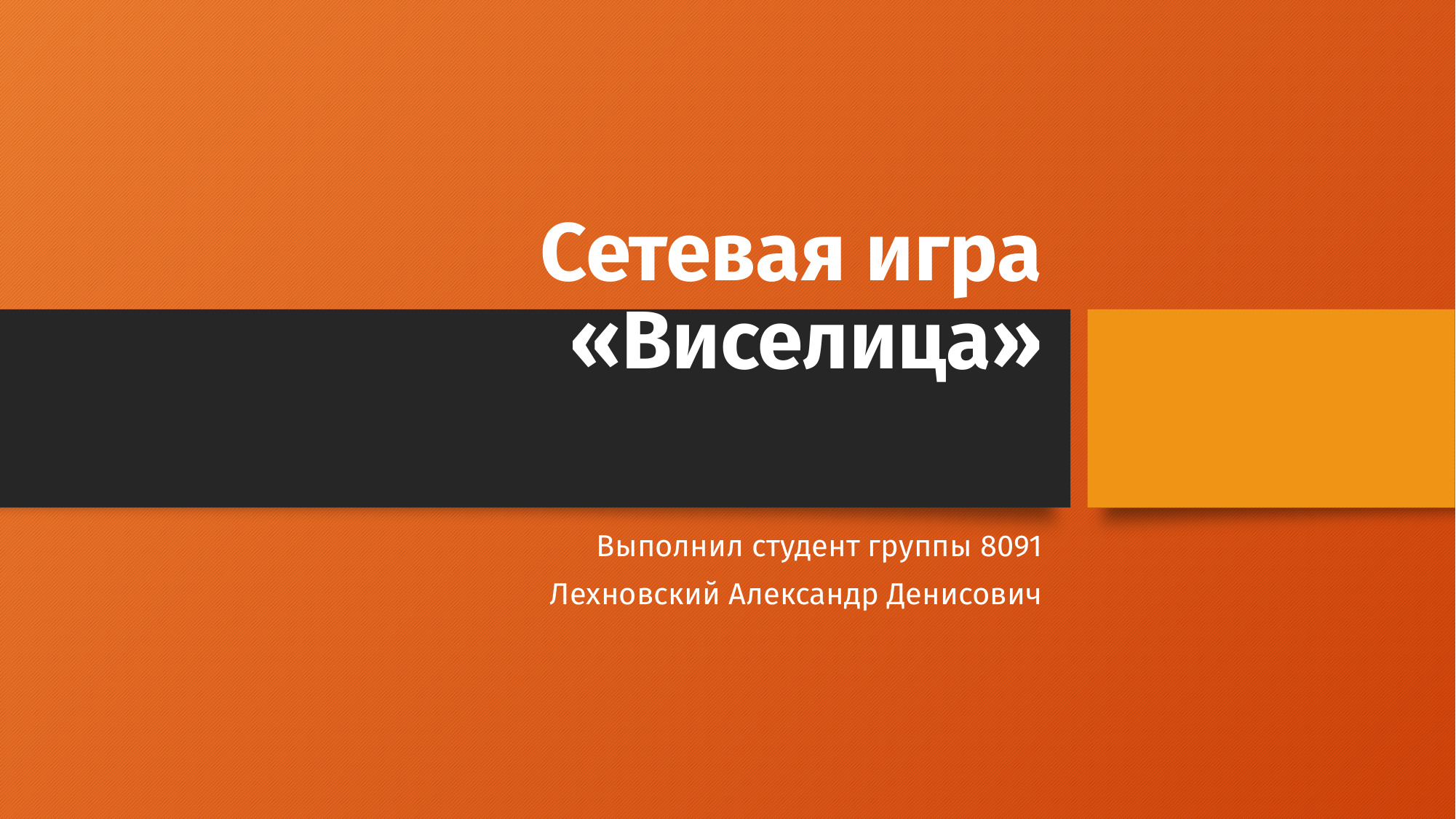

# Сетевая игра «Виселица»
Выполнил студент группы 8091
Лехновский Александр Денисович